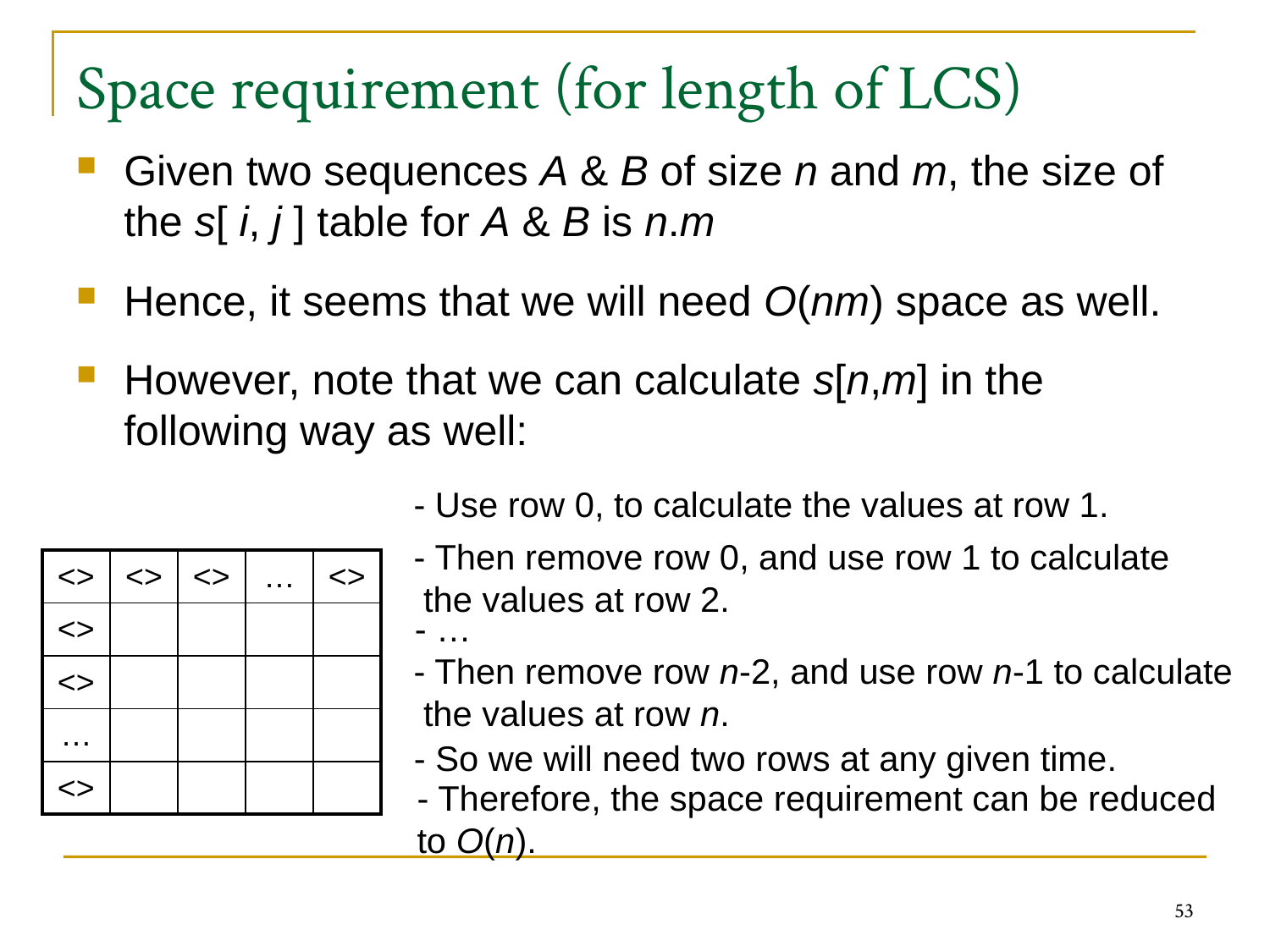

# Space requirement (for length of LCS)
Given two sequences A & B of size n and m, the size of the s[ i, j ] table for A & B is n.m

Hence, it seems that we will need O(nm) space as well.

However, note that we can calculate s[n,m] in the following way as well:

- Use row 0, to calculate the values at row 1.
- Then remove row 0, and use row 1 to calculate
 the values at row 2.
| <> | <> | <> | … | <> |
| --- | --- | --- | --- | --- |
| <> |  |  |  |  |
| <> |  |  |  |  |
| … |  |  |  |  |
| <> |  |  |  |  |
- …
- Then remove row n-2, and use row n-1 to calculate
 the values at row n.
- So we will need two rows at any given time.
- Therefore, the space requirement can be reduced
to O(n).
53